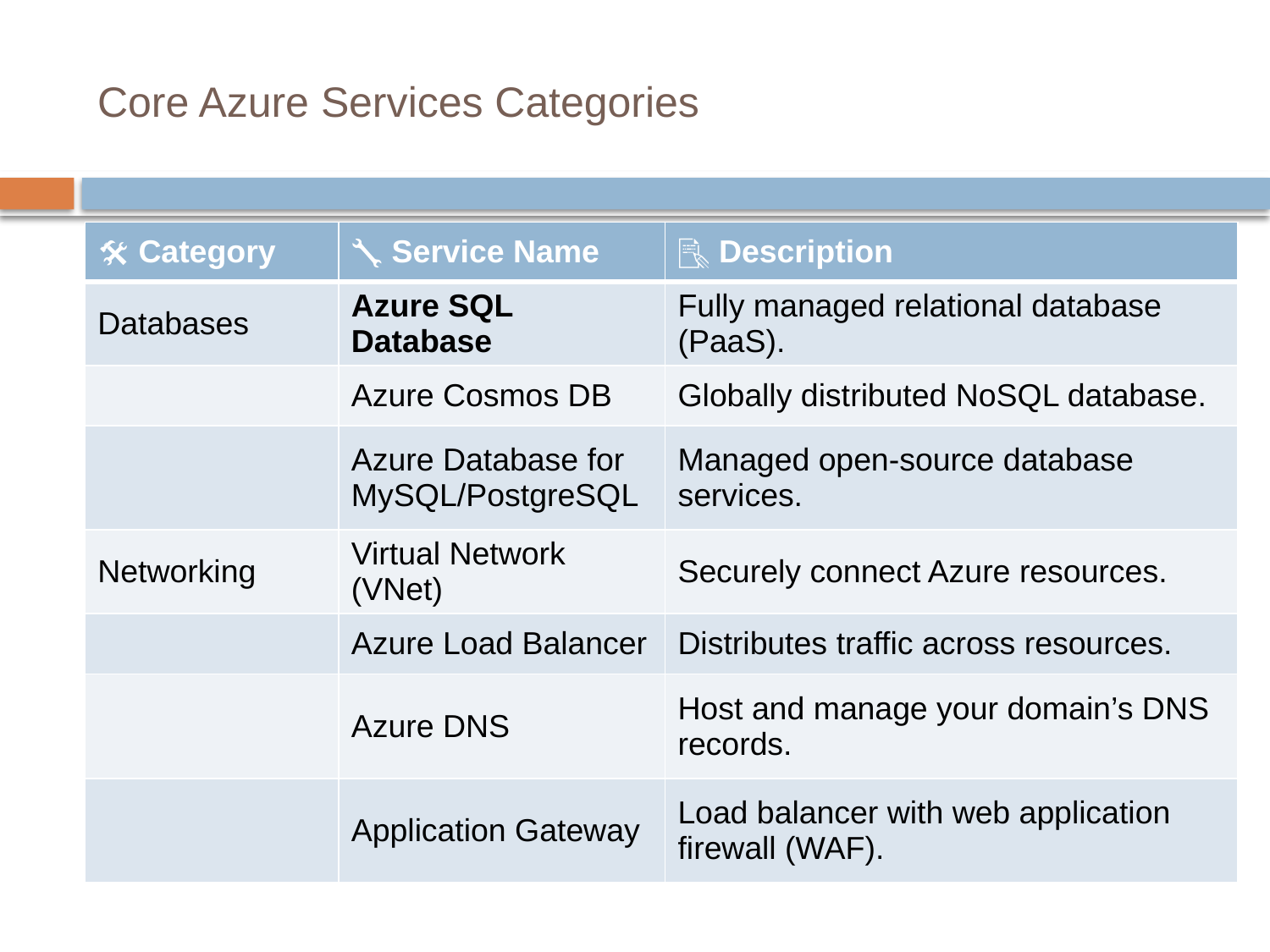

# Core Azure Services Categories
| 🛠️ Category | 🔧 Service Name | 📝 Description |
| --- | --- | --- |
| Databases | Azure SQL Database | Fully managed relational database (PaaS). |
|  | Azure Cosmos DB | Globally distributed NoSQL database. |
|  | Azure Database for MySQL/PostgreSQL | Managed open-source database services. |
| Networking | Virtual Network (VNet) | Securely connect Azure resources. |
|  | Azure Load Balancer | Distributes traffic across resources. |
|  | Azure DNS | Host and manage your domain’s DNS records. |
|  | Application Gateway | Load balancer with web application firewall (WAF). |